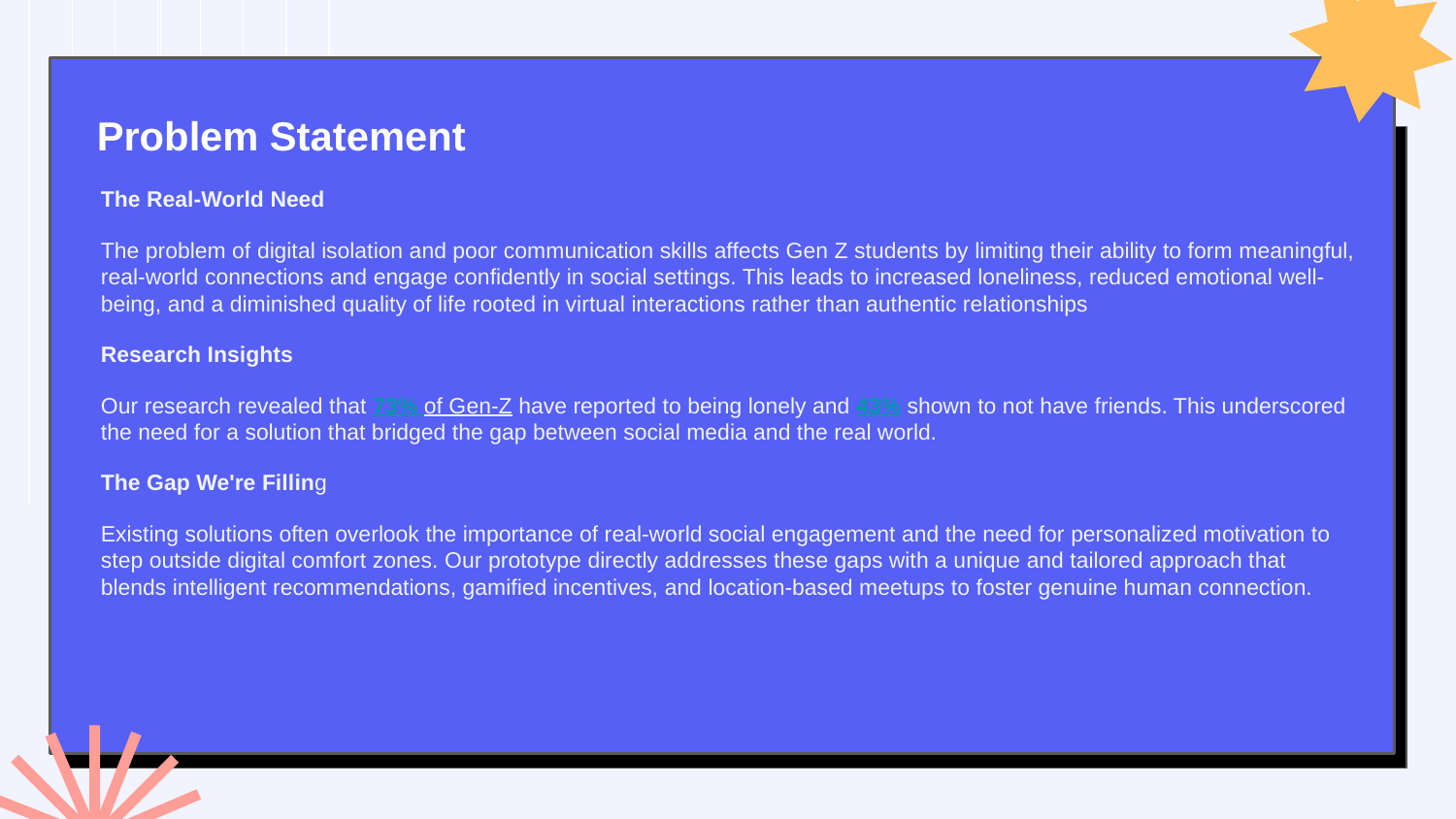

# Problem Statement
The Real-World Need
The problem of digital isolation and poor communication skills affects Gen Z students by limiting their ability to form meaningful, real-world connections and engage confidently in social settings. This leads to increased loneliness, reduced emotional well-being, and a diminished quality of life rooted in virtual interactions rather than authentic relationships
Research Insights
Our research revealed that 73% of Gen-Z have reported to being lonely and 43% shown to not have friends. This underscored the need for a solution that bridged the gap between social media and the real world.
The Gap We're Filling
Existing solutions often overlook the importance of real-world social engagement and the need for personalized motivation to step outside digital comfort zones. Our prototype directly addresses these gaps with a unique and tailored approach that blends intelligent recommendations, gamified incentives, and location-based meetups to foster genuine human connection.